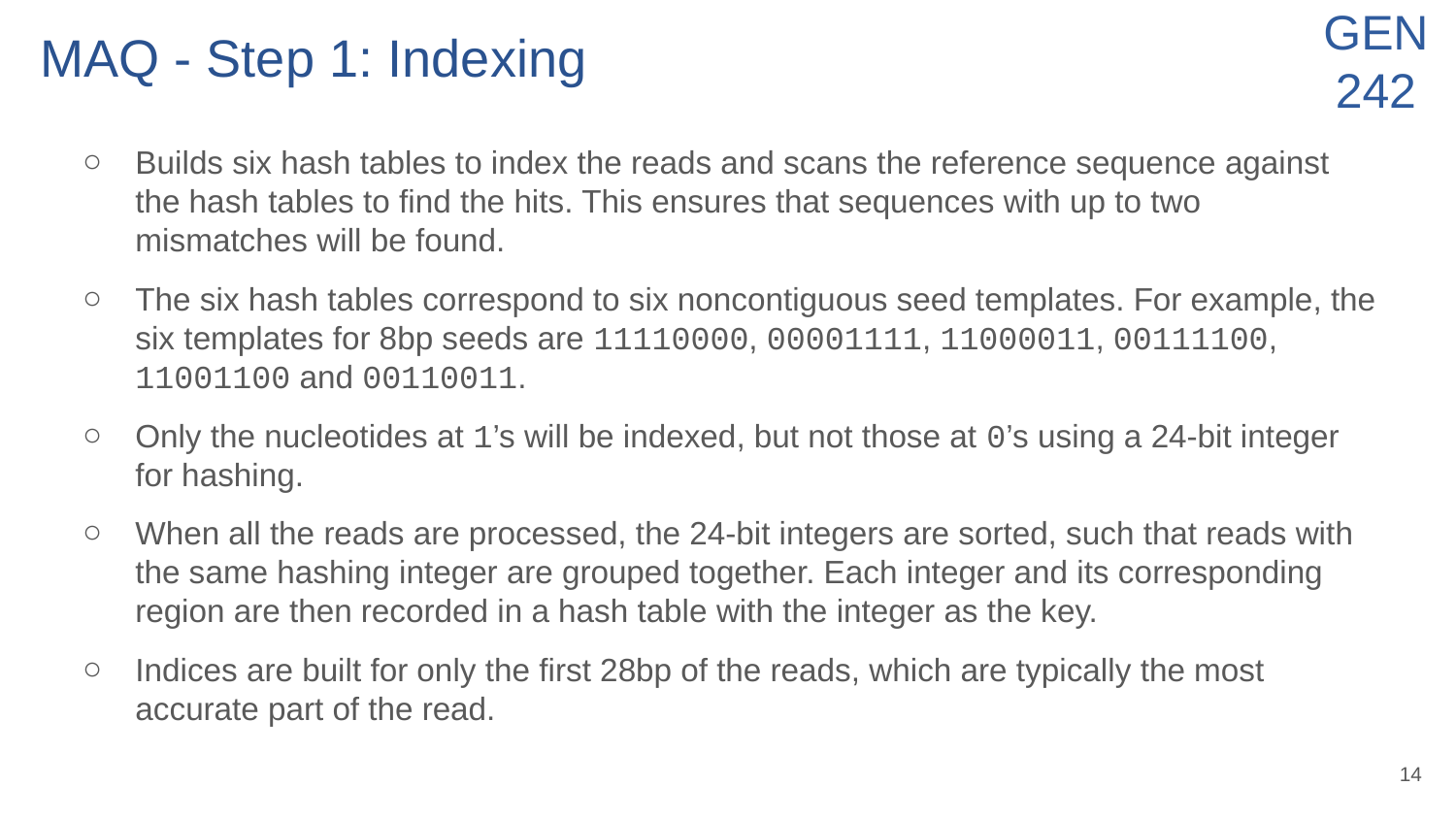

# MAQ - Step 1: Indexing
Builds six hash tables to index the reads and scans the reference sequence against the hash tables to find the hits. This ensures that sequences with up to two mismatches will be found.
The six hash tables correspond to six noncontiguous seed templates. For example, the six templates for 8bp seeds are 11110000, 00001111, 11000011, 00111100, 11001100 and 00110011.
Only the nucleotides at 1’s will be indexed, but not those at 0’s using a 24-bit integer for hashing.
When all the reads are processed, the 24-bit integers are sorted, such that reads with the same hashing integer are grouped together. Each integer and its corresponding region are then recorded in a hash table with the integer as the key.
Indices are built for only the first 28bp of the reads, which are typically the most accurate part of the read.

14